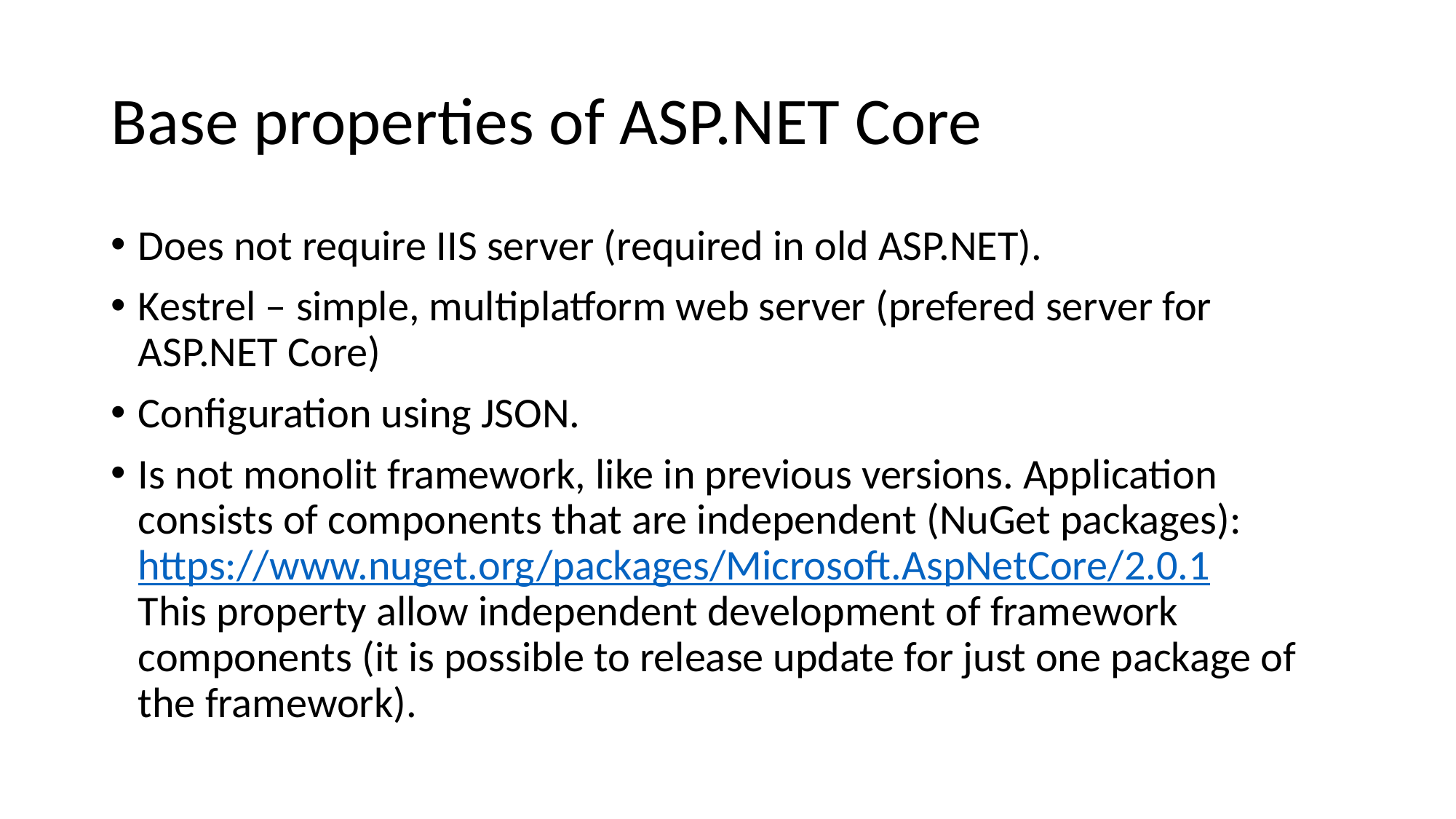

# Base properties of ASP.NET Core
Does not require IIS server (required in old ASP.NET).
Kestrel – simple, multiplatform web server (prefered server for ASP.NET Core)
Configuration using JSON.
Is not monolit framework, like in previous versions. Application consists of components that are independent (NuGet packages): https://www.nuget.org/packages/Microsoft.AspNetCore/2.0.1
This property allow independent development of framework components (it is possible to release update for just one package of the framework).